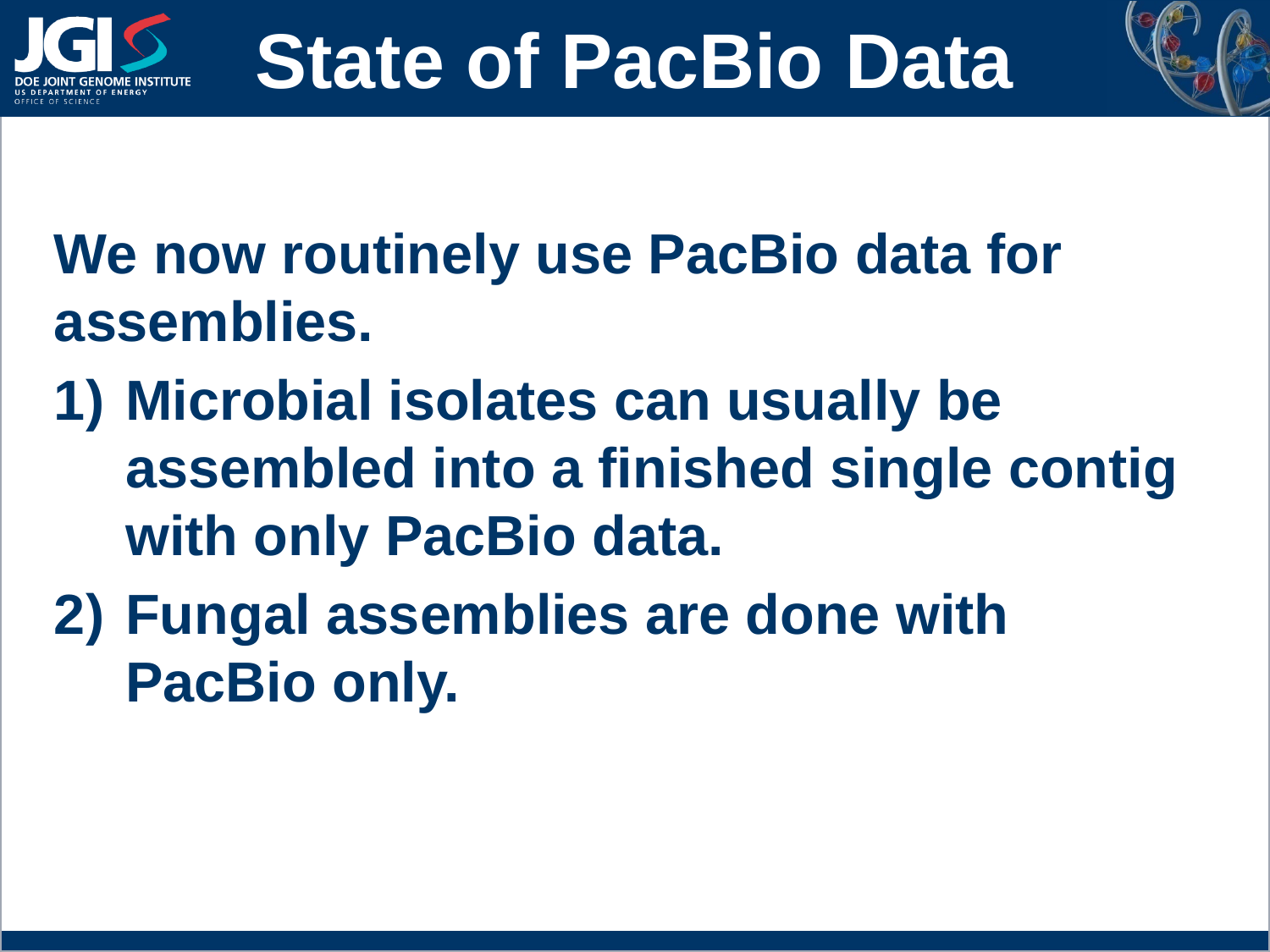

State of PacBio Data
We now routinely use PacBio data for assemblies.
Microbial isolates can usually be assembled into a finished single contig with only PacBio data.
Fungal assemblies are done with PacBio only.